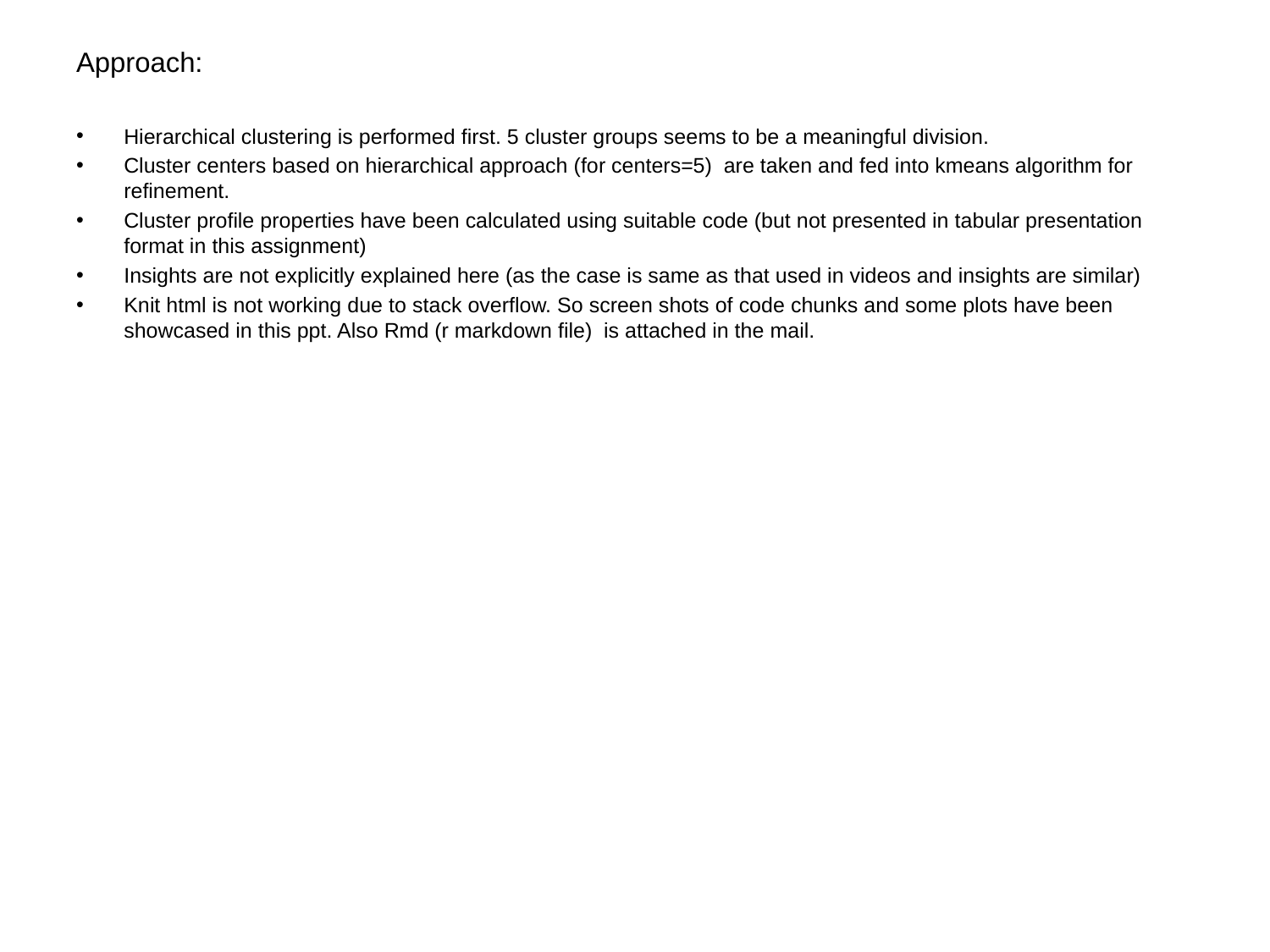

# Approach:
Hierarchical clustering is performed first. 5 cluster groups seems to be a meaningful division.
Cluster centers based on hierarchical approach (for centers=5)  are taken and fed into kmeans algorithm for refinement.
Cluster profile properties have been calculated using suitable code (but not presented in tabular presentation format in this assignment)
Insights are not explicitly explained here (as the case is same as that used in videos and insights are similar)
Knit html is not working due to stack overflow. So screen shots of code chunks and some plots have been showcased in this ppt. Also Rmd (r markdown file)  is attached in the mail.